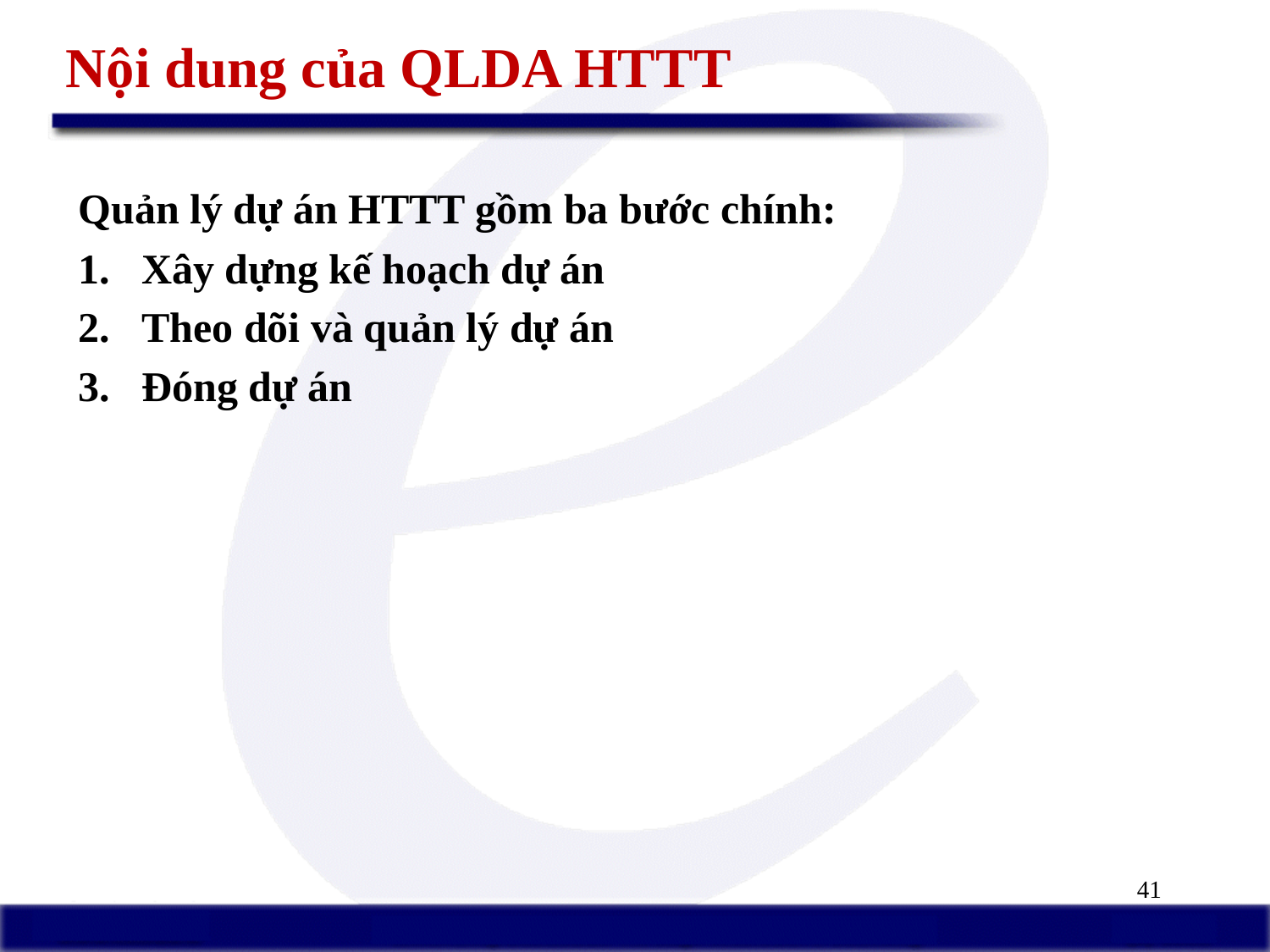

# Nội dung của QLDA HTTT
Quản lý dự án HTTT gồm ba bước chính:
Xây dựng kế hoạch dự án
Theo dõi và quản lý dự án
Đóng dự án
41